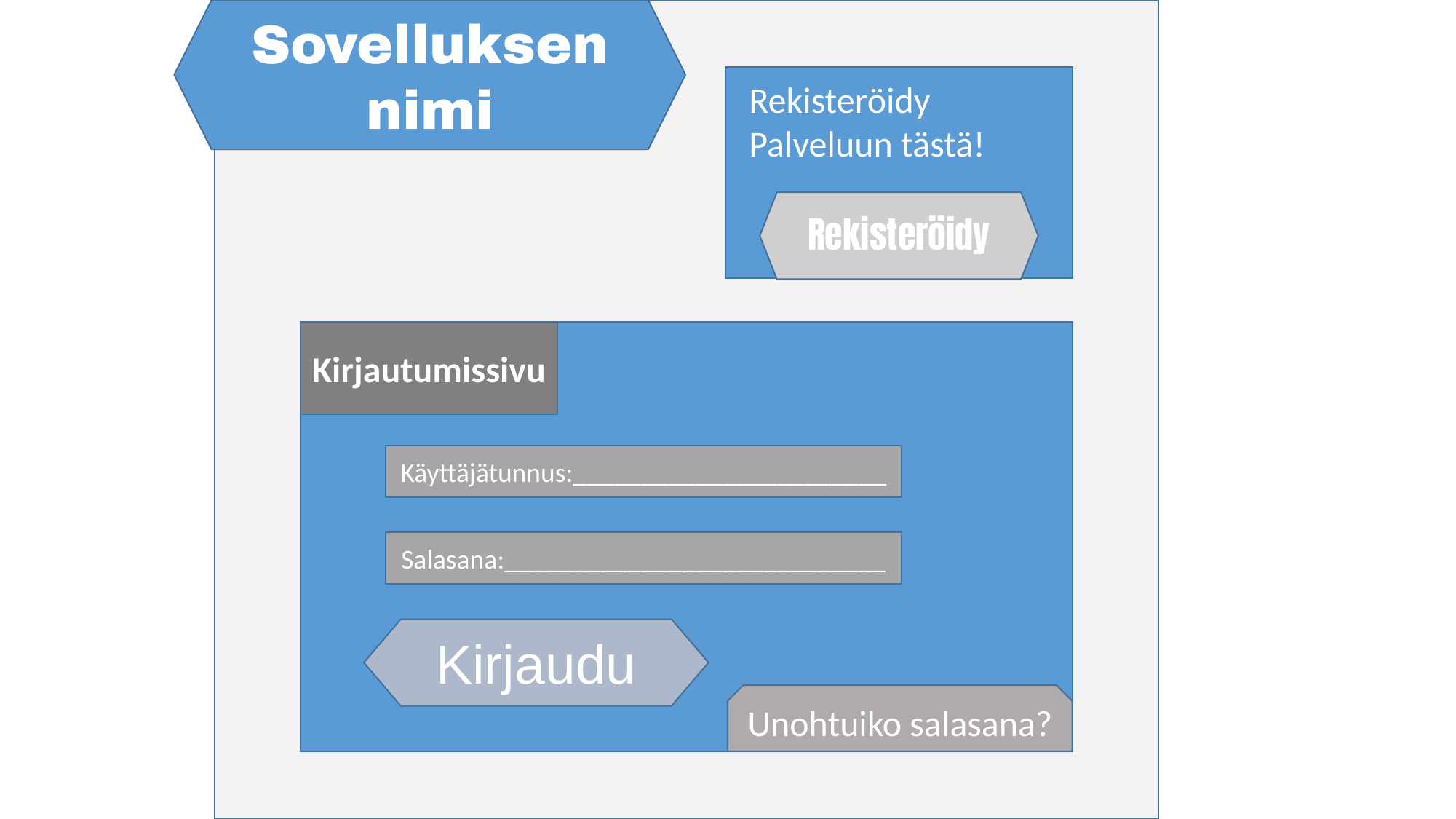

Sovelluksen nimi

Rekisteröidy
Rekisteröidy
Palveluun tästä!
Kirjautumissivu

Käyttäjätunnus:_______________________
Salasana:____________________________
Kirjaudu
Unohtuiko salasana?